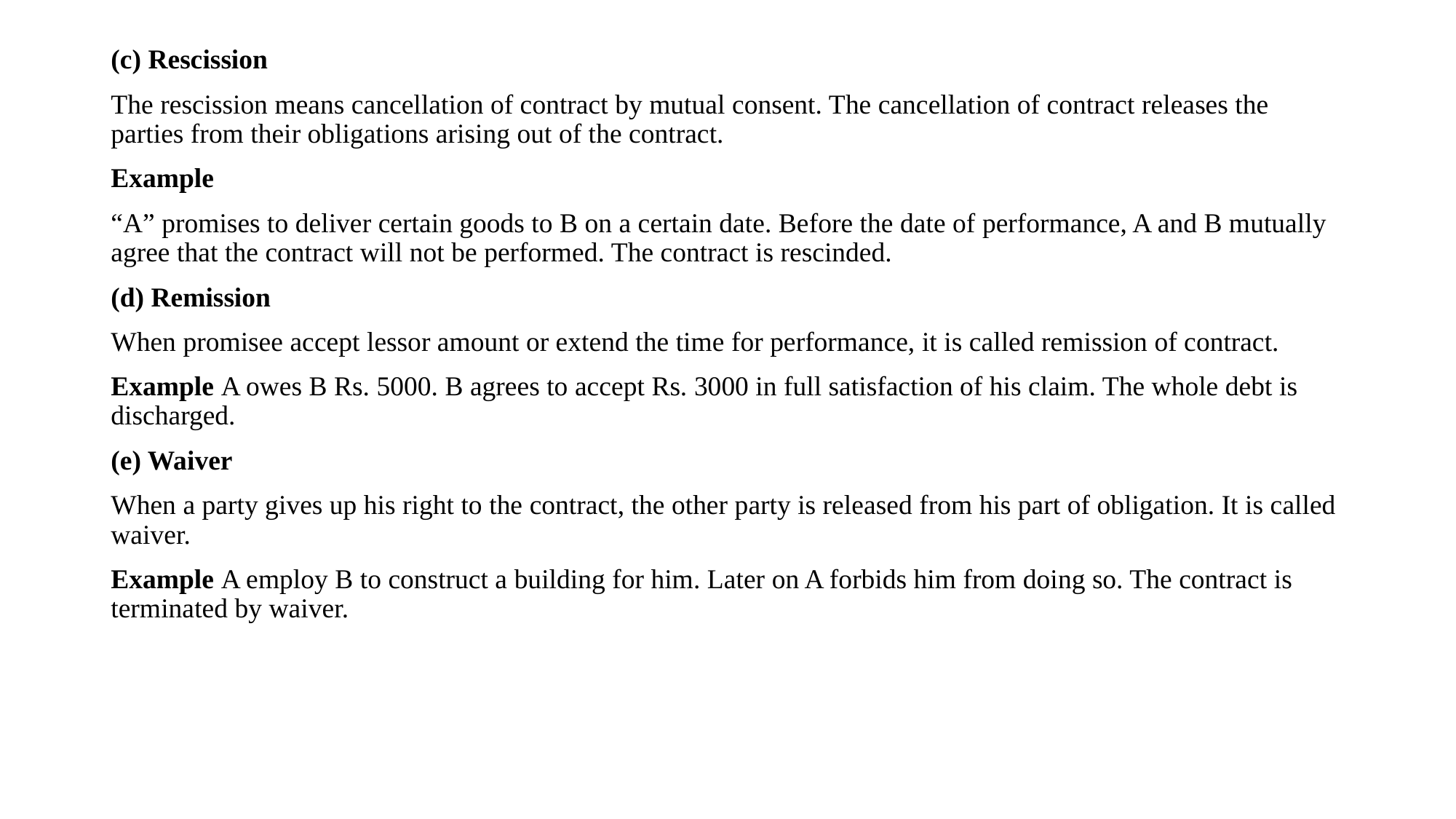

(c) Rescission
The rescission means cancellation of contract by mutual consent. The cancellation of contract releases the parties from their obligations arising out of the contract.
Example
“A” promises to deliver certain goods to B on a certain date. Before the date of performance, A and B mutually agree that the contract will not be performed. The contract is rescinded.
(d) Remission
When promisee accept lessor amount or extend the time for performance, it is called remission of contract.
Example A owes B Rs. 5000. B agrees to accept Rs. 3000 in full satisfaction of his claim. The whole debt is discharged.
(e) Waiver
When a party gives up his right to the contract, the other party is released from his part of obligation. It is called waiver.
Example A employ B to construct a building for him. Later on A forbids him from doing so. The contract is terminated by waiver.